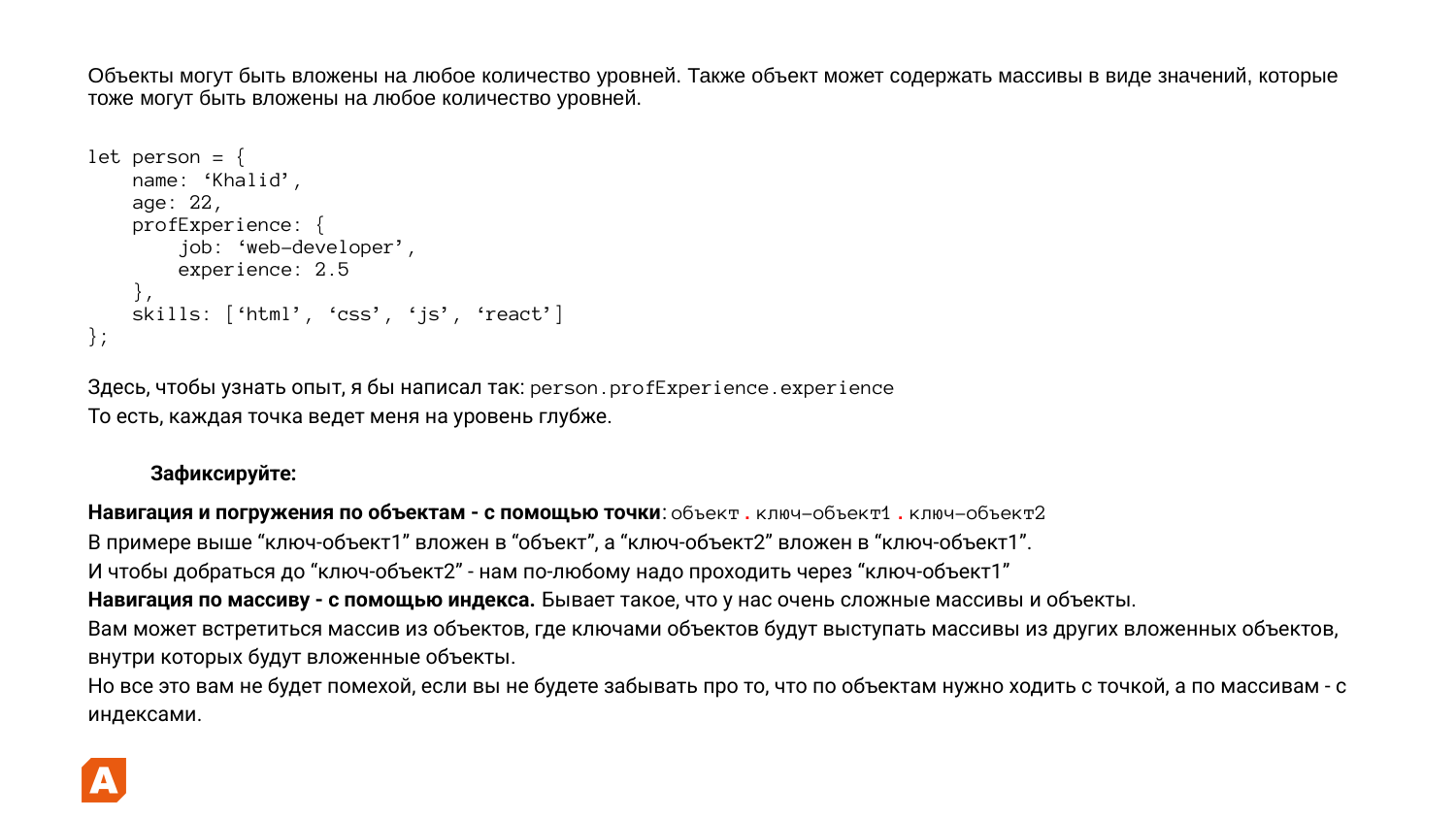

Объекты могут быть вложены на любое количество уровней. Также объект может содержать массивы в виде значений, которые тоже могут быть вложены на любое количество уровней.

let person = {
    name: ‘Khalid’,
    age: 22,
    profExperience: {
        job: ‘web-developer’,
        experience: 2.5
    },
    skills: [‘html’, ‘css’, ‘js’, ‘react’]
};

Здесь, чтобы узнать опыт, я бы написал так: person.profExperience.experience
То есть, каждая точка ведет меня на уровень глубже.

Зафиксируйте:
Навигация и погружения по объектам - с помощью точки: объект.ключ-объект1.ключ-объект2
В примере выше “ключ-объект1” вложен в “объект”, а “ключ-объект2” вложен в “ключ-объект1”.
И чтобы добраться до “ключ-объект2” - нам по-любому надо проходить через “ключ-объект1”
Навигация по массиву - с помощью индекса. Бывает такое, что у нас очень сложные массивы и объекты.
Вам может встретиться массив из объектов, где ключами объектов будут выступать массивы из других вложенных объектов, внутри которых будут вложенные объекты.
Но все это вам не будет помехой, если вы не будете забывать про то, что по объектам нужно ходить с точкой, а по массивам - с индексами.